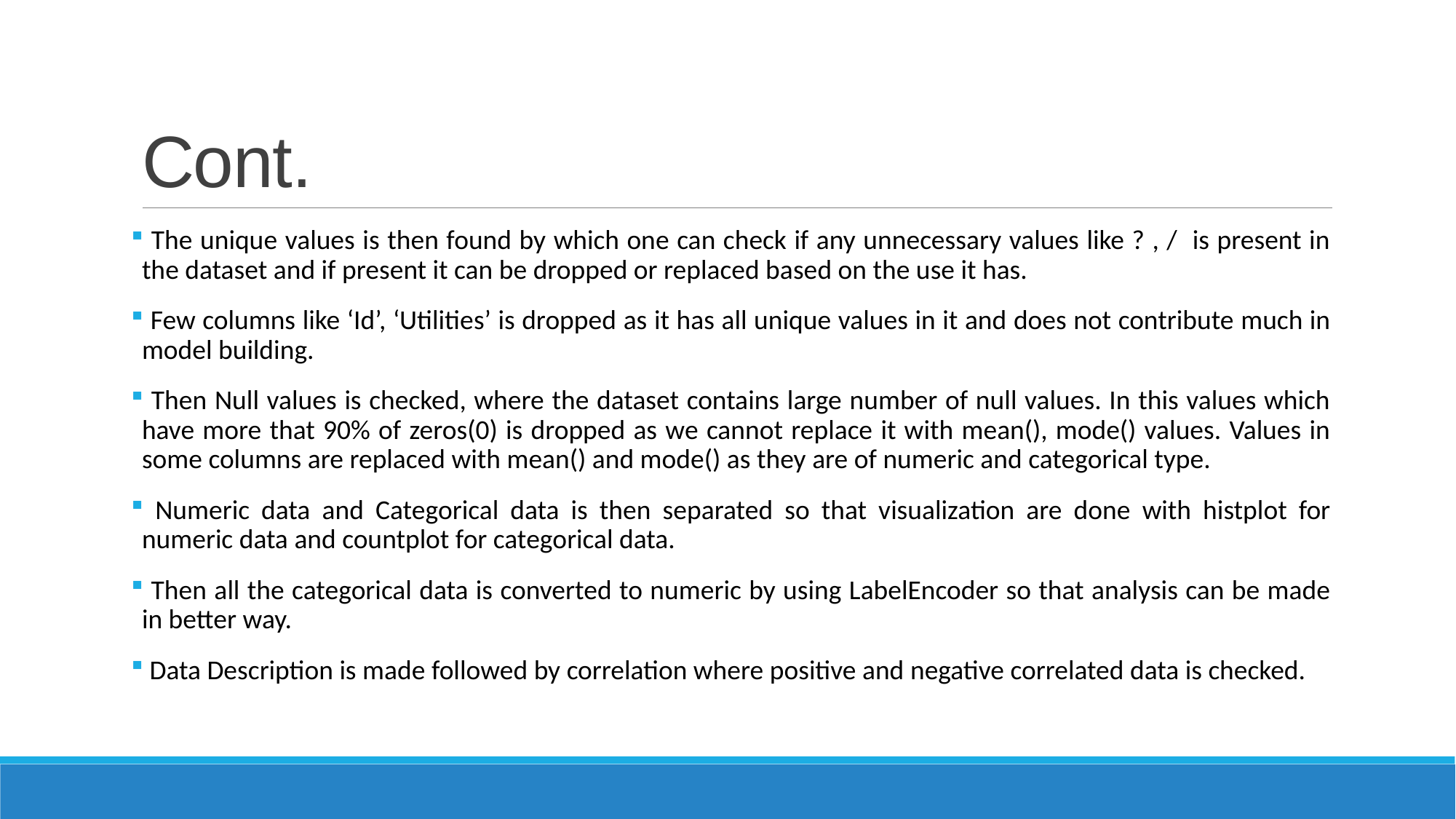

# Cont.
 The unique values is then found by which one can check if any unnecessary values like ? , /  is present in the dataset and if present it can be dropped or replaced based on the use it has.
 Few columns like ‘Id’, ‘Utilities’ is dropped as it has all unique values in it and does not contribute much in model building.
 Then Null values is checked, where the dataset contains large number of null values. In this values which have more that 90% of zeros(0) is dropped as we cannot replace it with mean(), mode() values. Values in some columns are replaced with mean() and mode() as they are of numeric and categorical type.
 Numeric data and Categorical data is then separated so that visualization are done with histplot for numeric data and countplot for categorical data.
 Then all the categorical data is converted to numeric by using LabelEncoder so that analysis can be made in better way.
 Data Description is made followed by correlation where positive and negative correlated data is checked.